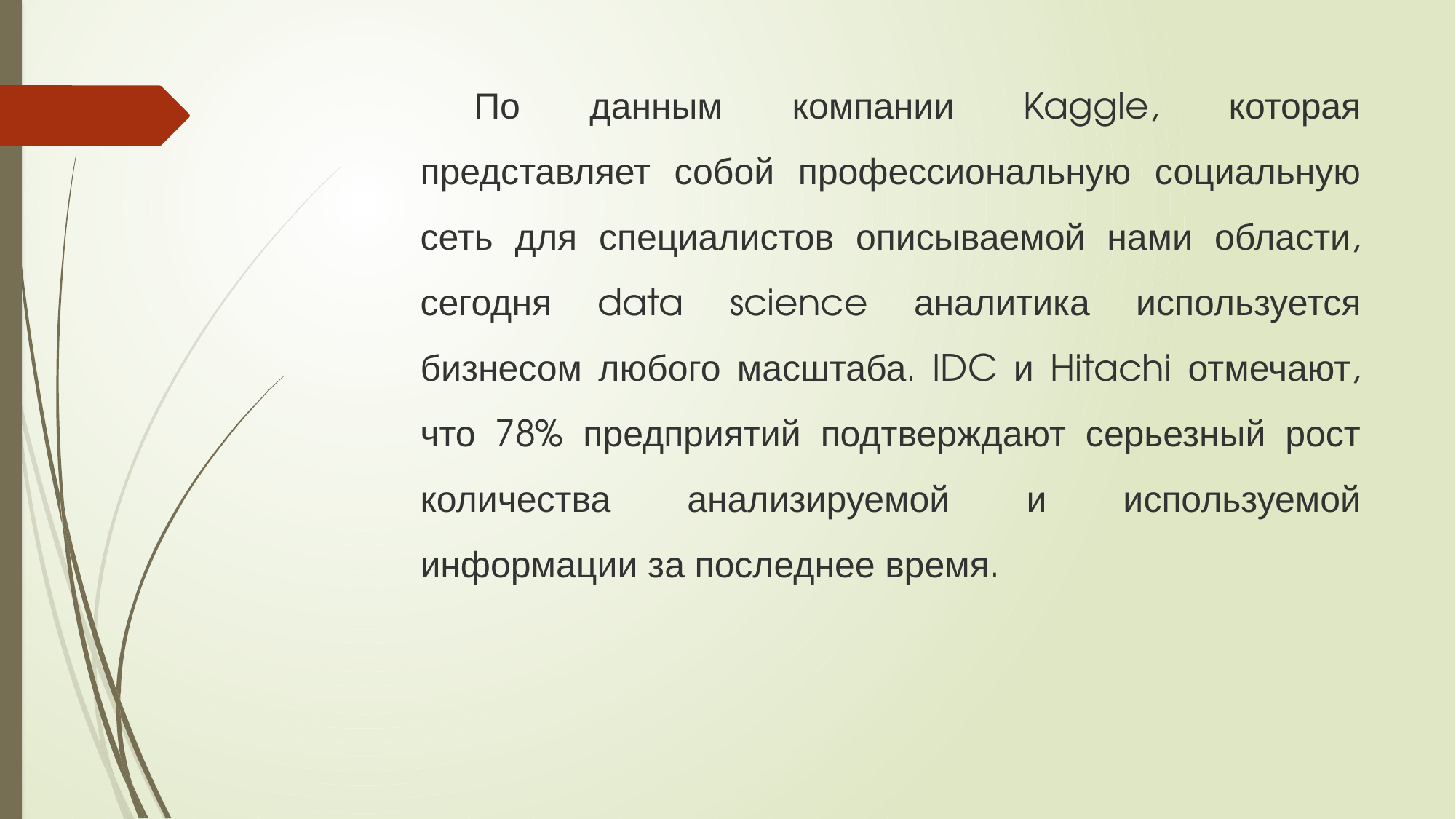

По данным компании Kaggle, которая представляет собой профессиональную социальную сеть для специалистов описываемой нами области, сегодня data science аналитика используется бизнесом любого масштаба. IDC и Hitachi отмечают, что 78% предприятий подтверждают серьезный рост количества анализируемой и используемой информации за последнее время.